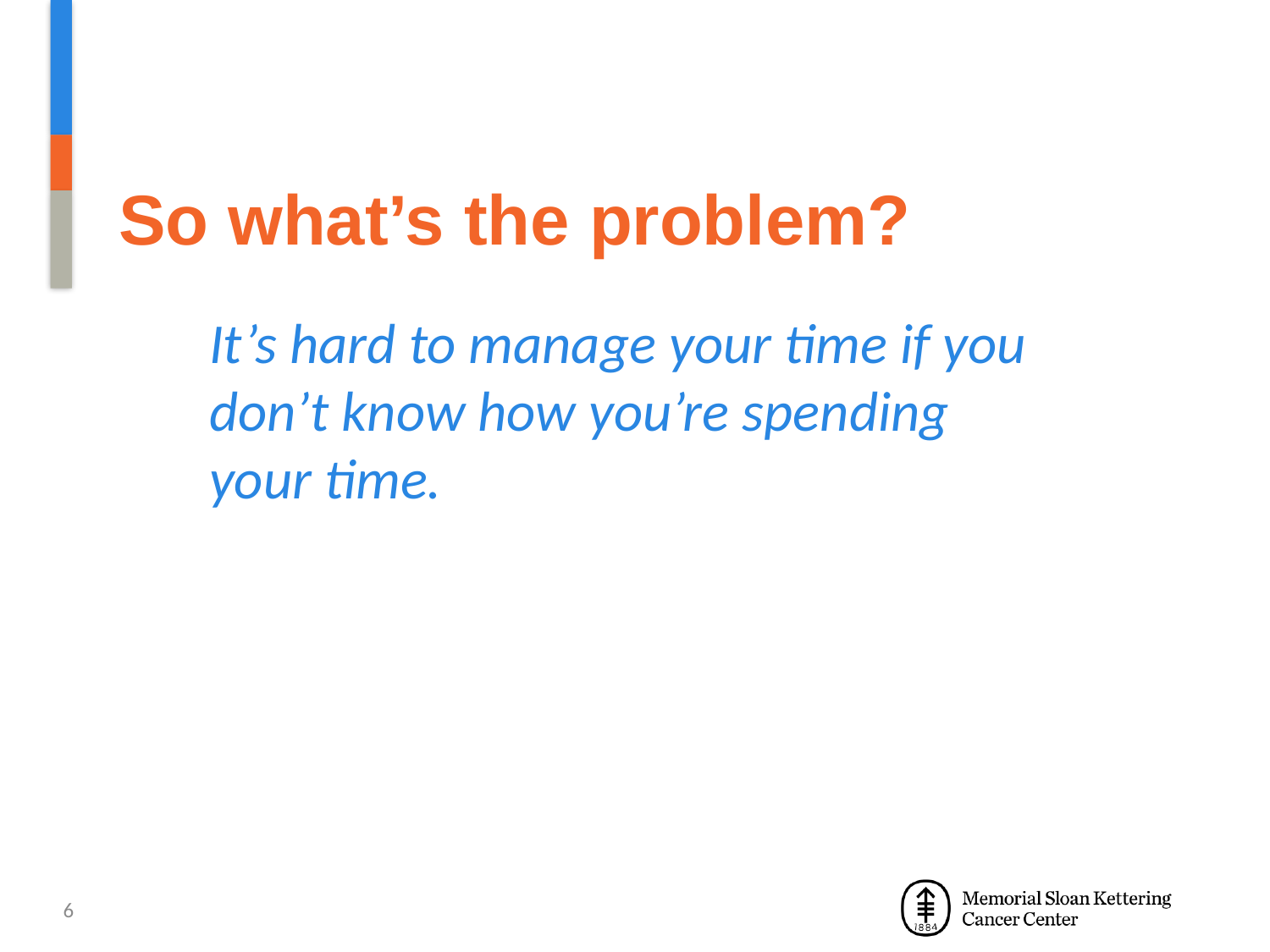

# So what’s the problem?
It’s hard to manage your time if you don’t know how you’re spending your time.

6